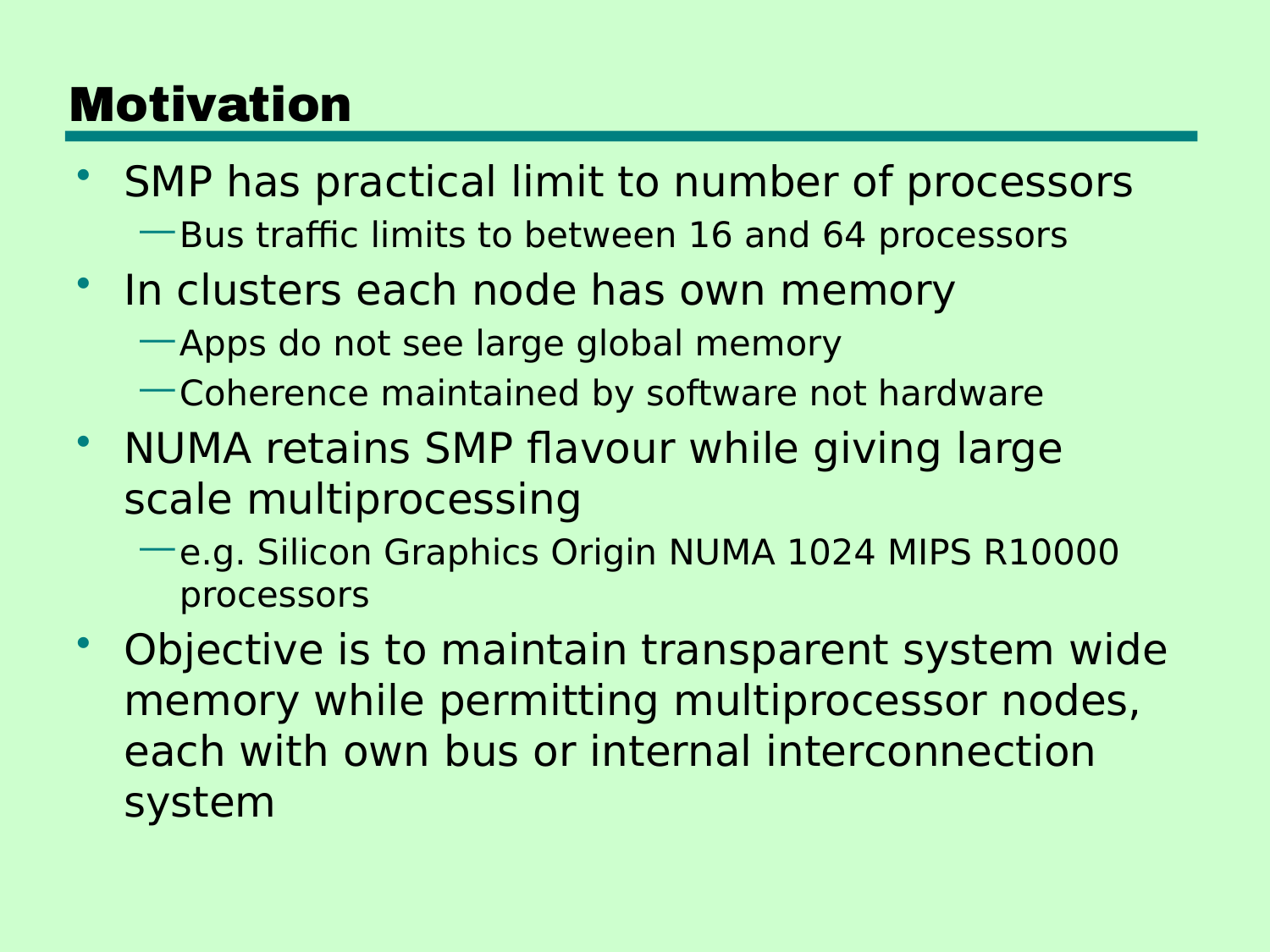

# Motivation
SMP has practical limit to number of processors
Bus traffic limits to between 16 and 64 processors
In clusters each node has own memory
Apps do not see large global memory
Coherence maintained by software not hardware
NUMA retains SMP flavour while giving large scale multiprocessing
e.g. Silicon Graphics Origin NUMA 1024 MIPS R10000 processors
Objective is to maintain transparent system wide memory while permitting multiprocessor nodes, each with own bus or internal interconnection system